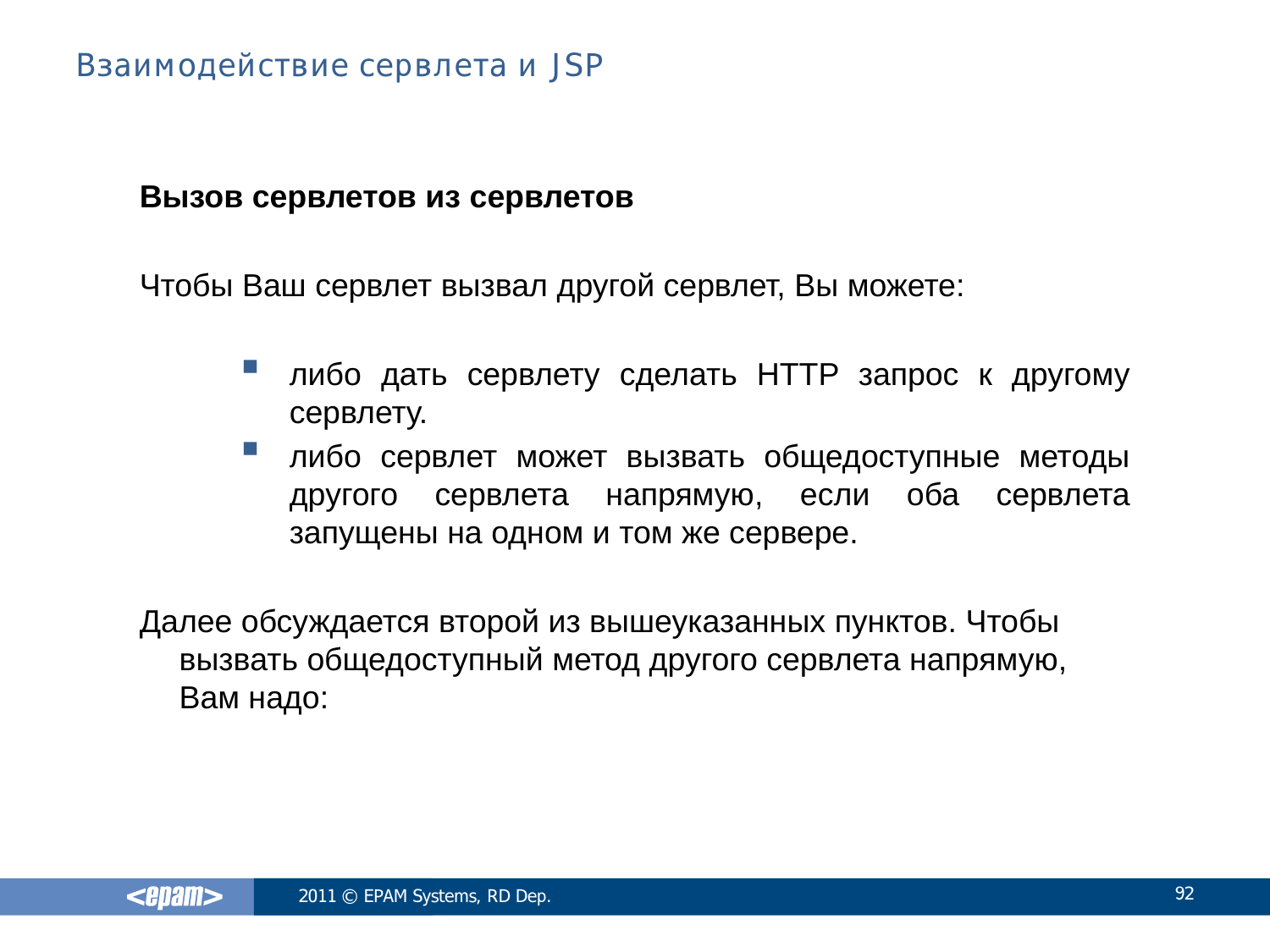

# Взаимодействие сервлета и JSP
Вызов сервлетов из сервлетов

Чтобы Ваш сервлет вызвал другой сервлет, Вы можете:

либо дать сервлету сделать HTTP запрос к другому сервлету.
либо сервлет может вызвать общедоступные методы другого сервлета напрямую, если оба сервлета запущены на одном и том же сервере.

Далее обсуждается второй из вышеуказанных пунктов. Чтобы вызвать общедоступный метод другого сервлета напрямую, Вам надо:

92
2011 © EPAM Systems, RD Dep.